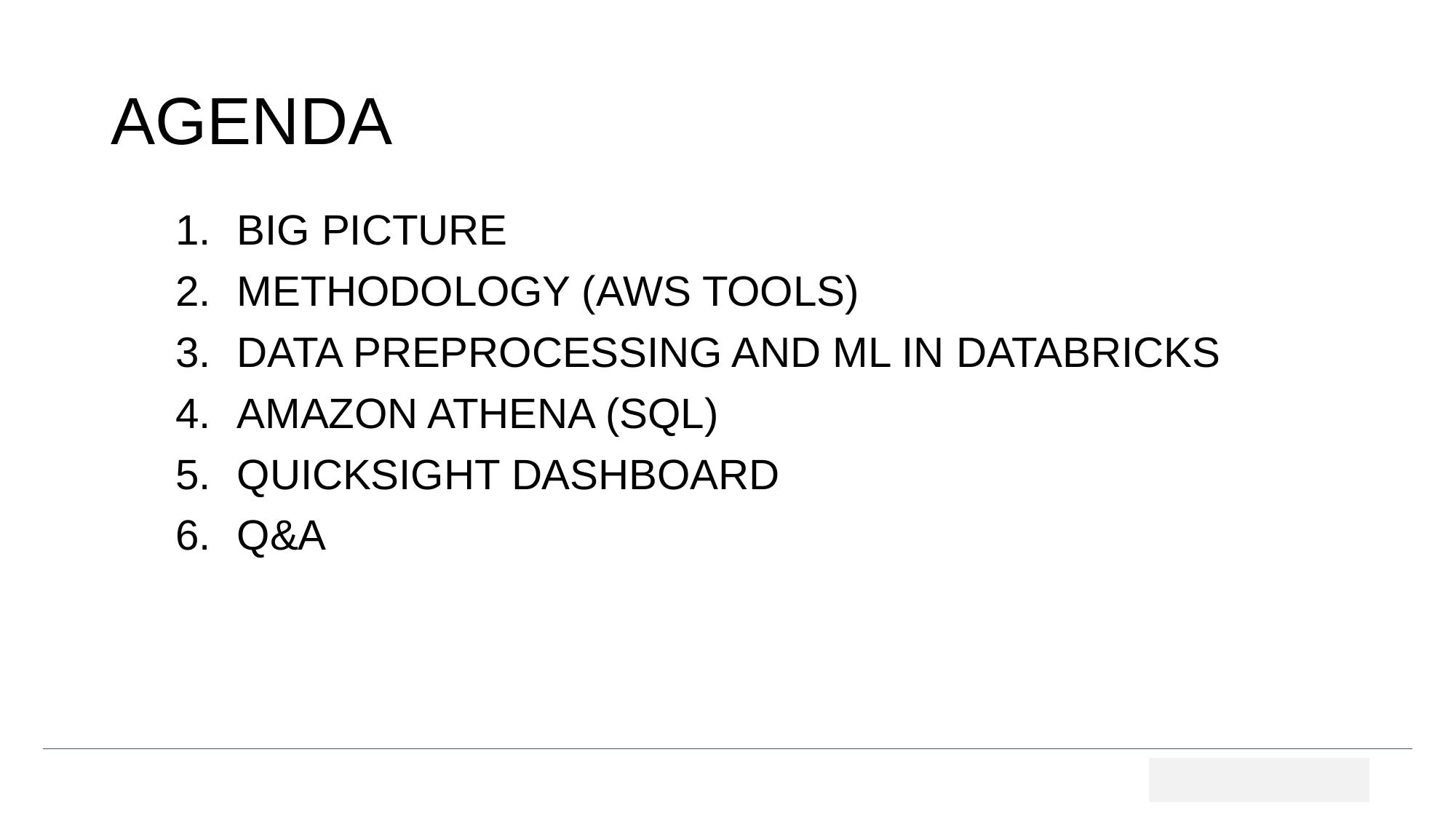

# AGENDA
BIG PICTURE
METHODOLOGY (AWS TOOLS)
DATA PREPROCESSING AND ML IN DATABRICKS
AMAZON ATHENA (SQL)
QUICKSIGHT DASHBOARD
Q&A

2